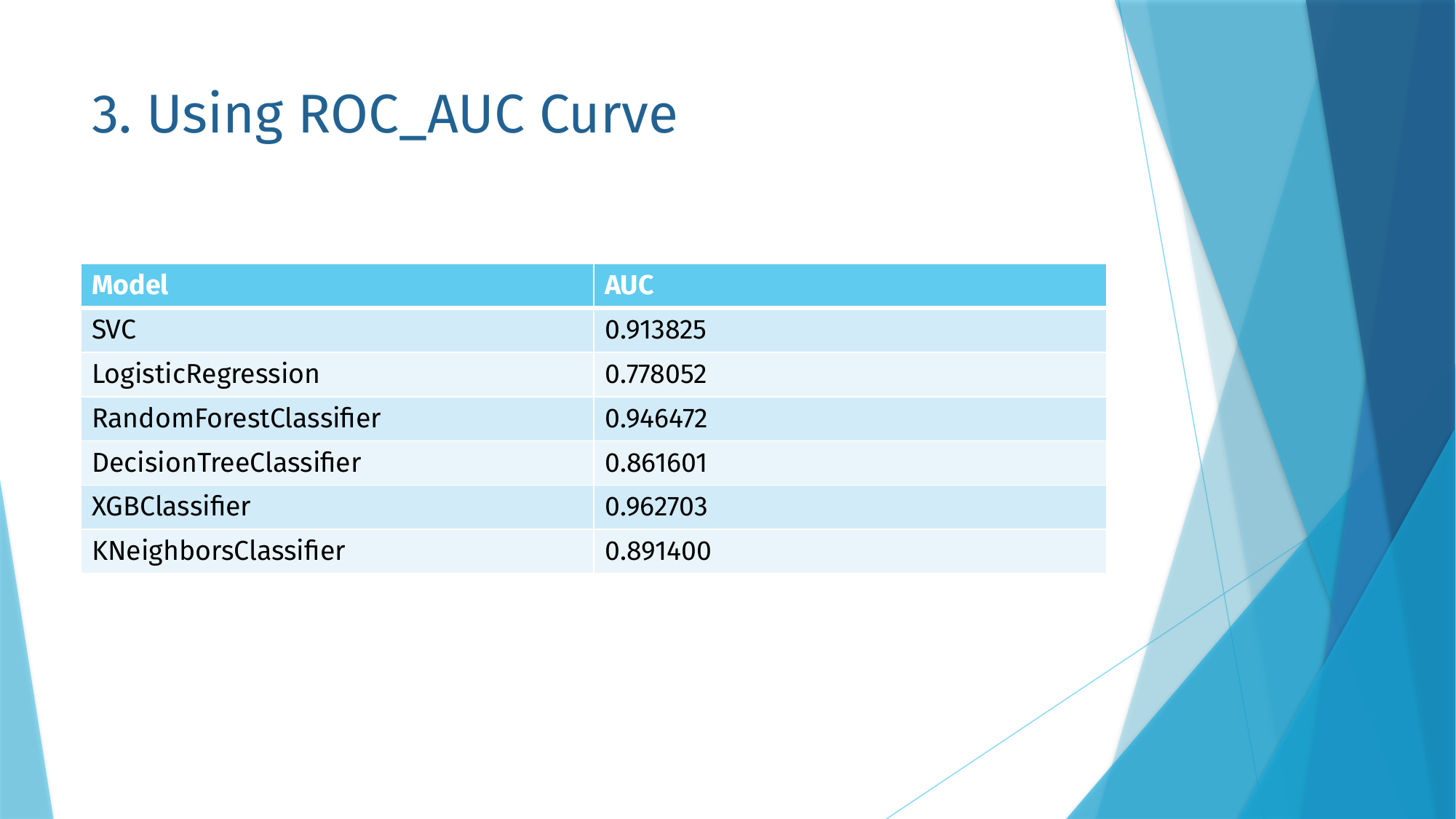

# 3. Using ROC_AUC Curve
| Model | AUC |
| --- | --- |
| SVC | 0.913825 |
| LogisticRegression | 0.778052 |
| RandomForestClassifier | 0.946472 |
| DecisionTreeClassifier | 0.861601 |
| XGBClassifier | 0.962703 |
| KNeighborsClassifier | 0.891400 |